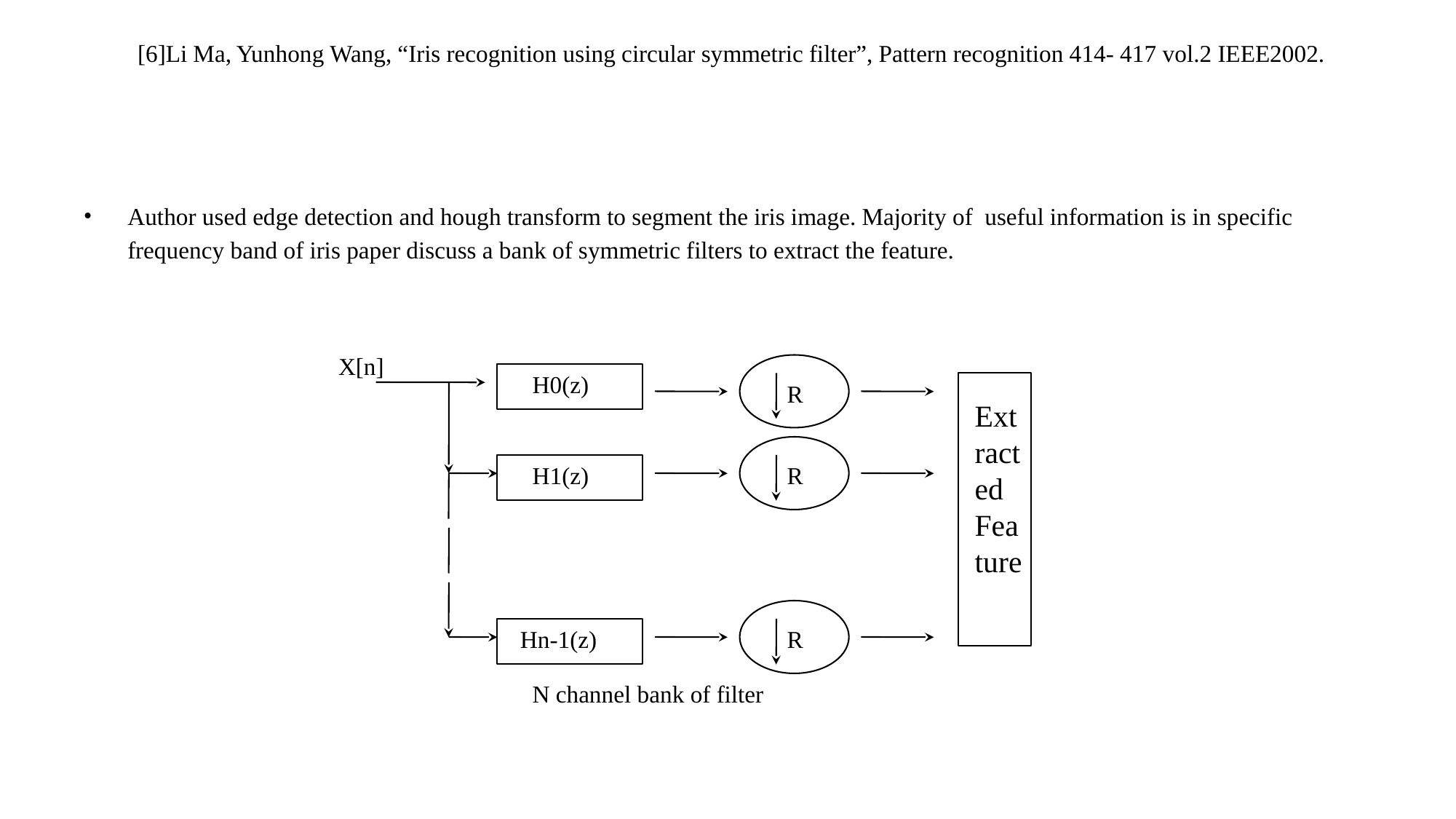

# [6]Li Ma, Yunhong Wang, “Iris recognition using circular symmetric filter”, Pattern recognition 414- 417 vol.2 IEEE2002.
Author used edge detection and hough transform to segment the iris image. Majority of  useful information is in specific frequency band of iris paper discuss a bank of symmetric filters to extract the feature.

X[n]

R

H0(z)

H1(z)

Hn-1(z)

R

R

Extracted
Feature
N channel bank of filter